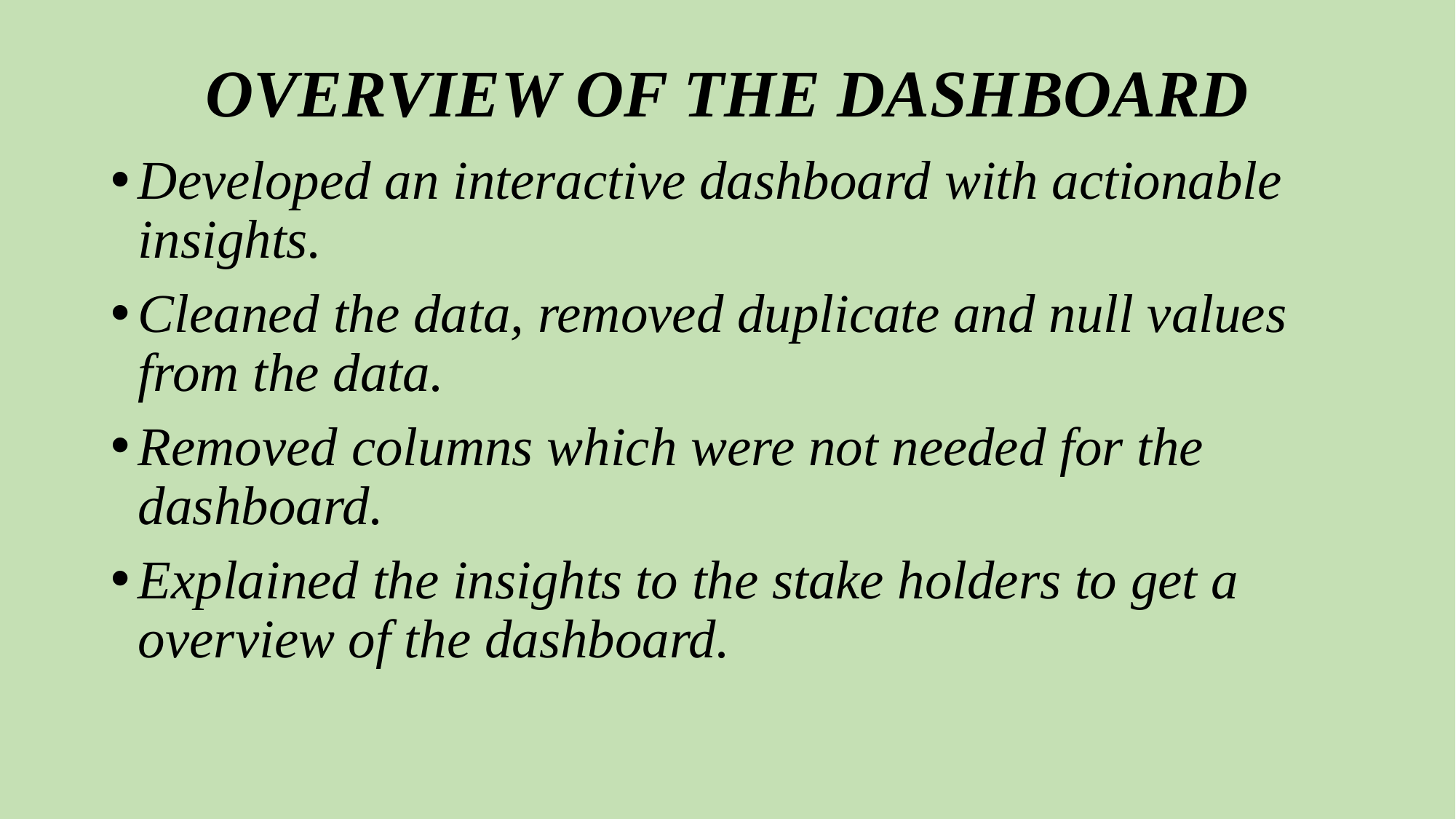

# OVERVIEW OF THE DASHBOARD
Developed an interactive dashboard with actionable insights.
Cleaned the data, removed duplicate and null values from the data.
Removed columns which were not needed for the dashboard.
Explained the insights to the stake holders to get a overview of the dashboard.